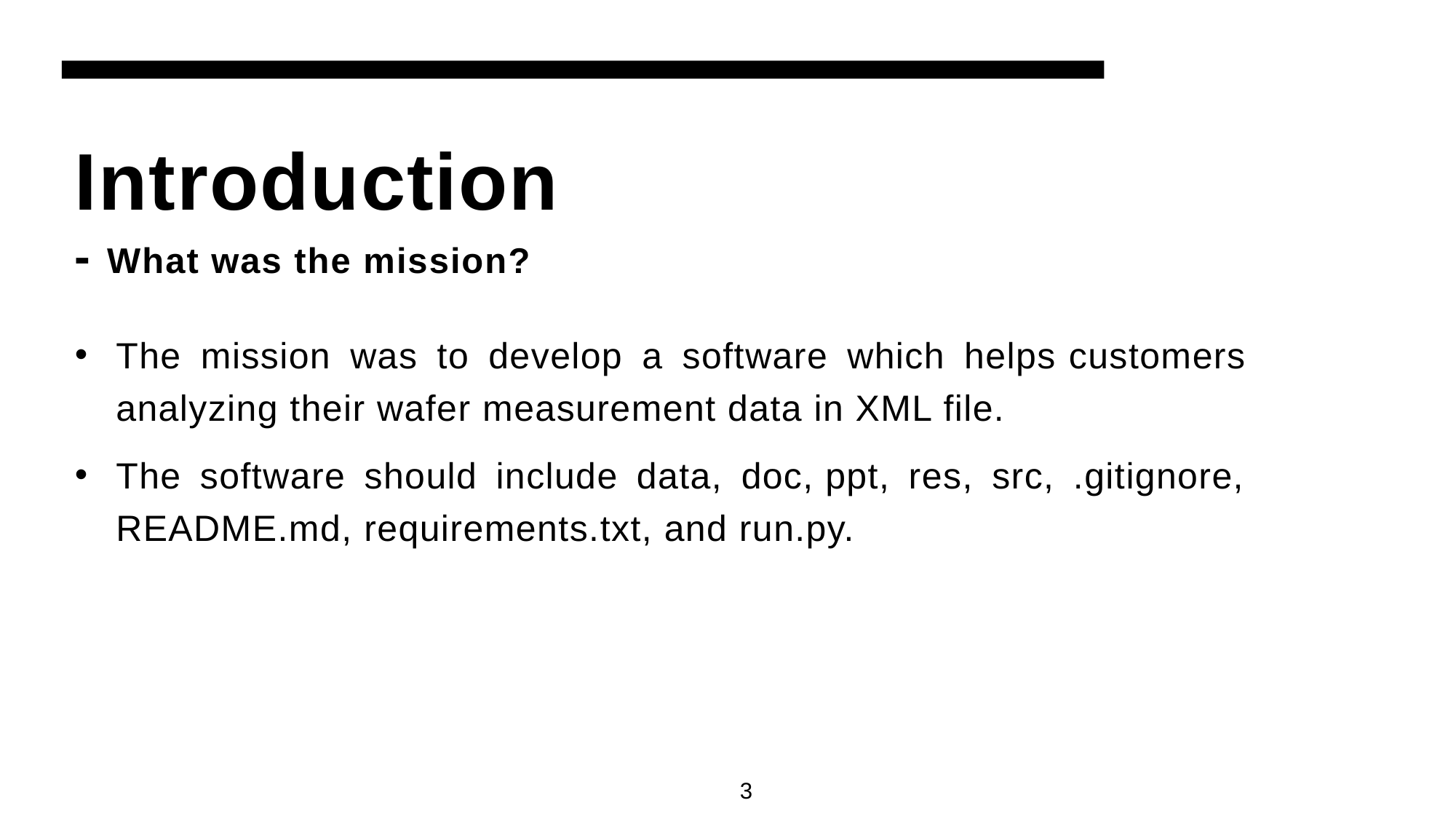

# Introduction - What was the mission?
The mission was to develop a software which helps customers analyzing their wafer measurement data in XML file.
The software should include data, doc, ppt, res, src, .gitignore, README.md, requirements.txt, and run.py.

3